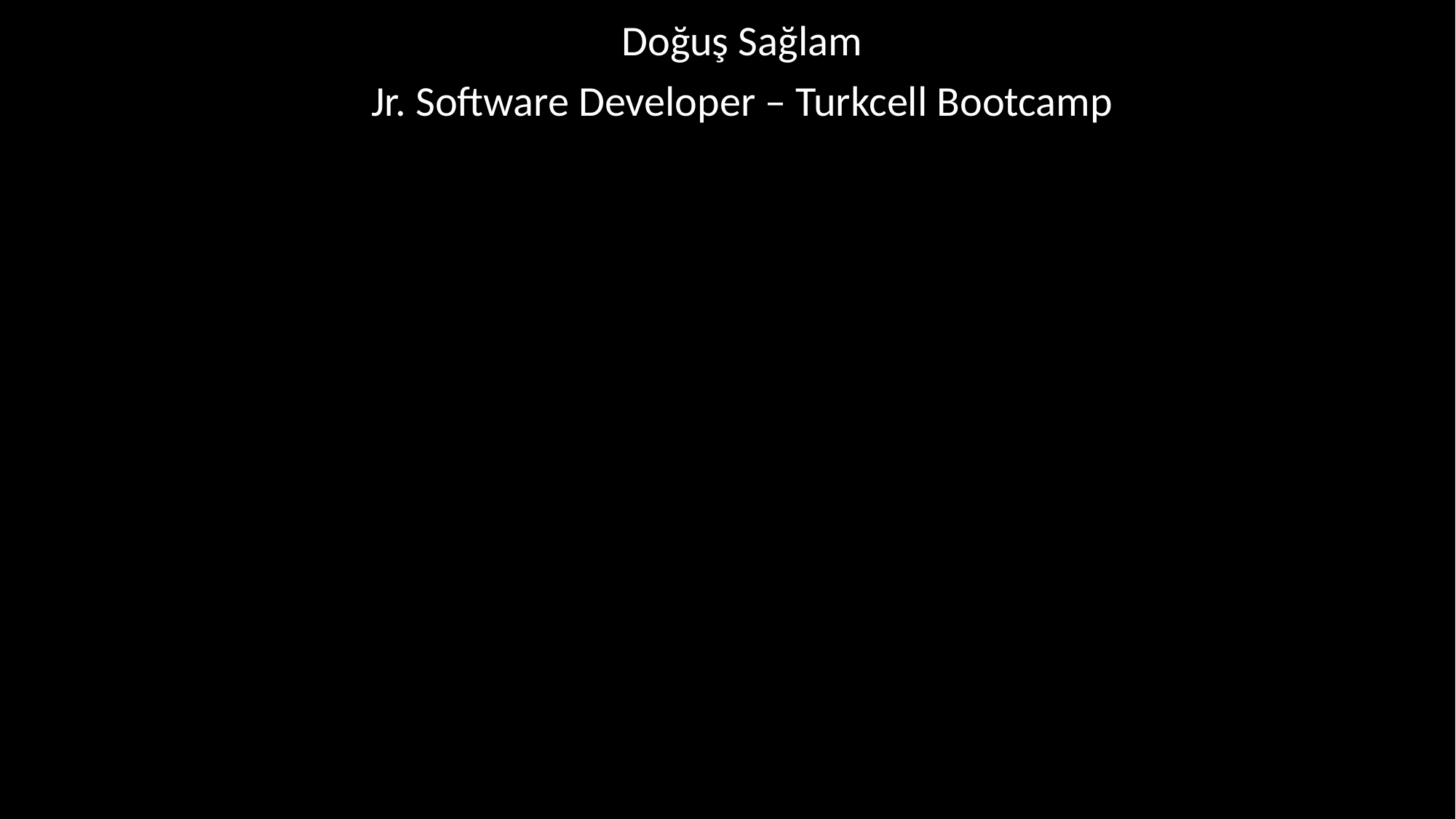

Doğuş Sağlam
   Jr. Software Developer – Turkcell Bootcamp